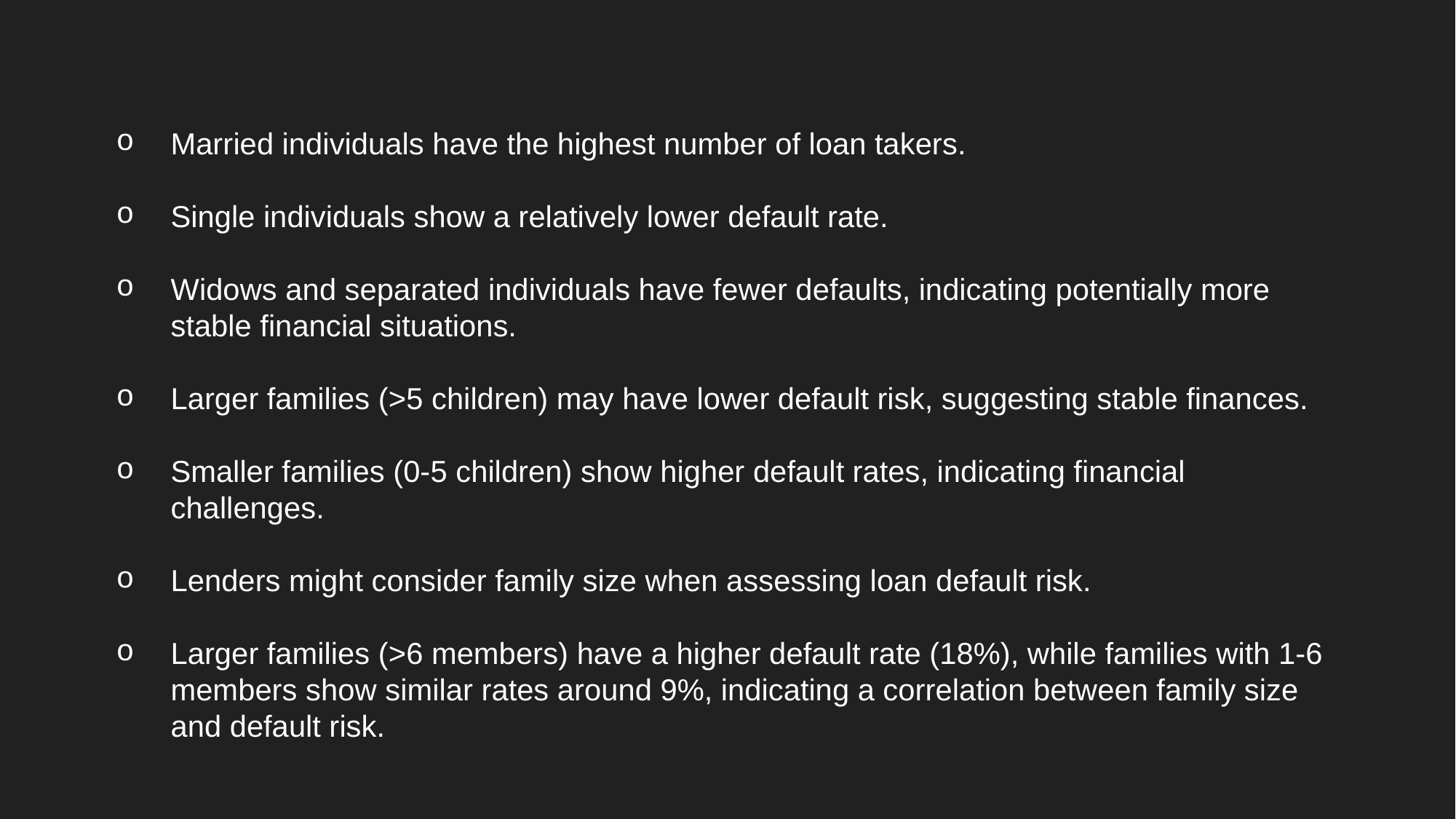

Married individuals have the highest number of loan takers.

Single individuals show a relatively lower default rate.

Widows and separated individuals have fewer defaults, indicating potentially more stable financial situations.

Larger families (>5 children) may have lower default risk, suggesting stable finances.

Smaller families (0-5 children) show higher default rates, indicating financial challenges.

Lenders might consider family size when assessing loan default risk.

Larger families (>6 members) have a higher default rate (18%), while families with 1-6 members show similar rates around 9%, indicating a correlation between family size and default risk.